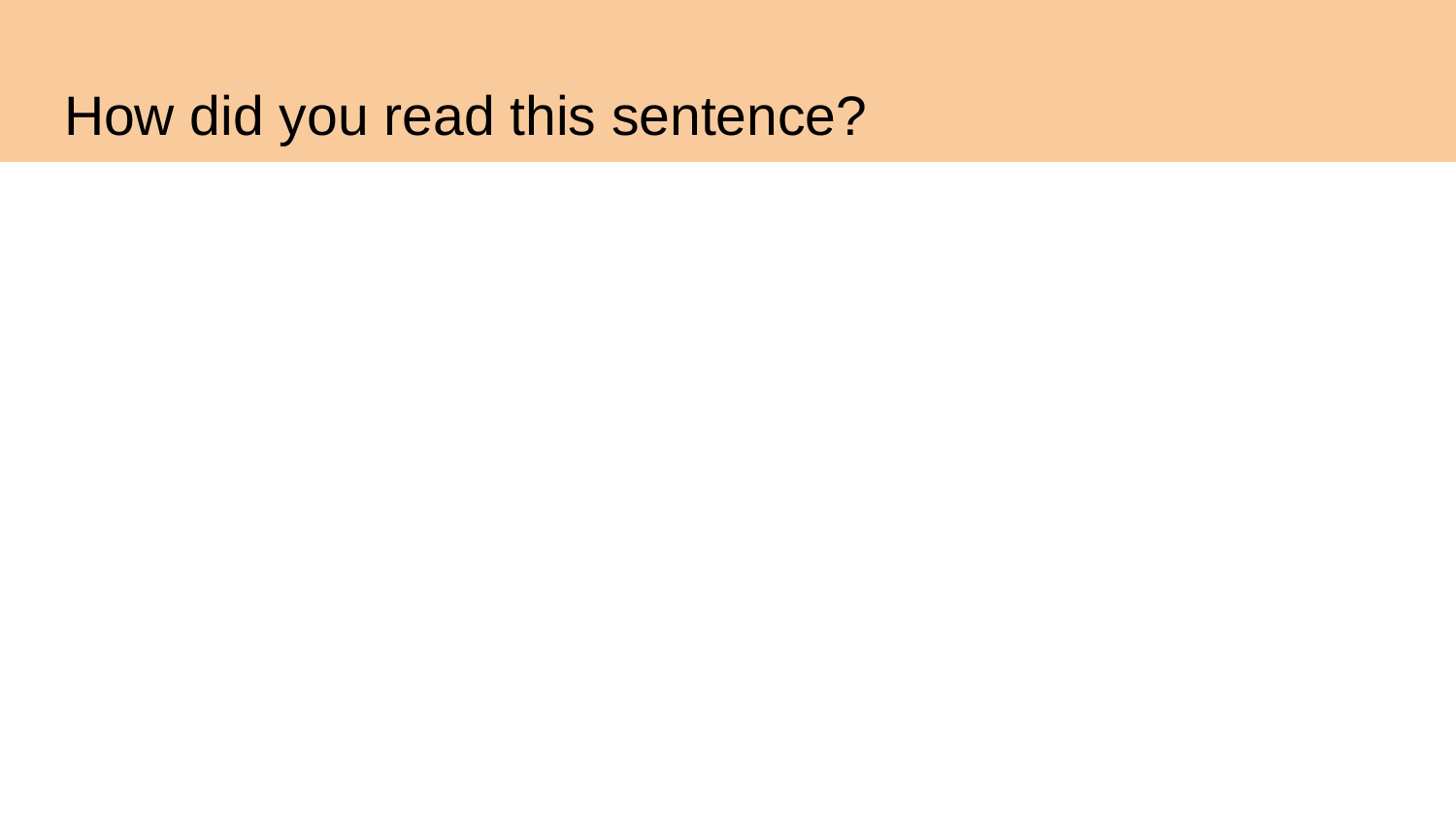

# How did you read this sentence?